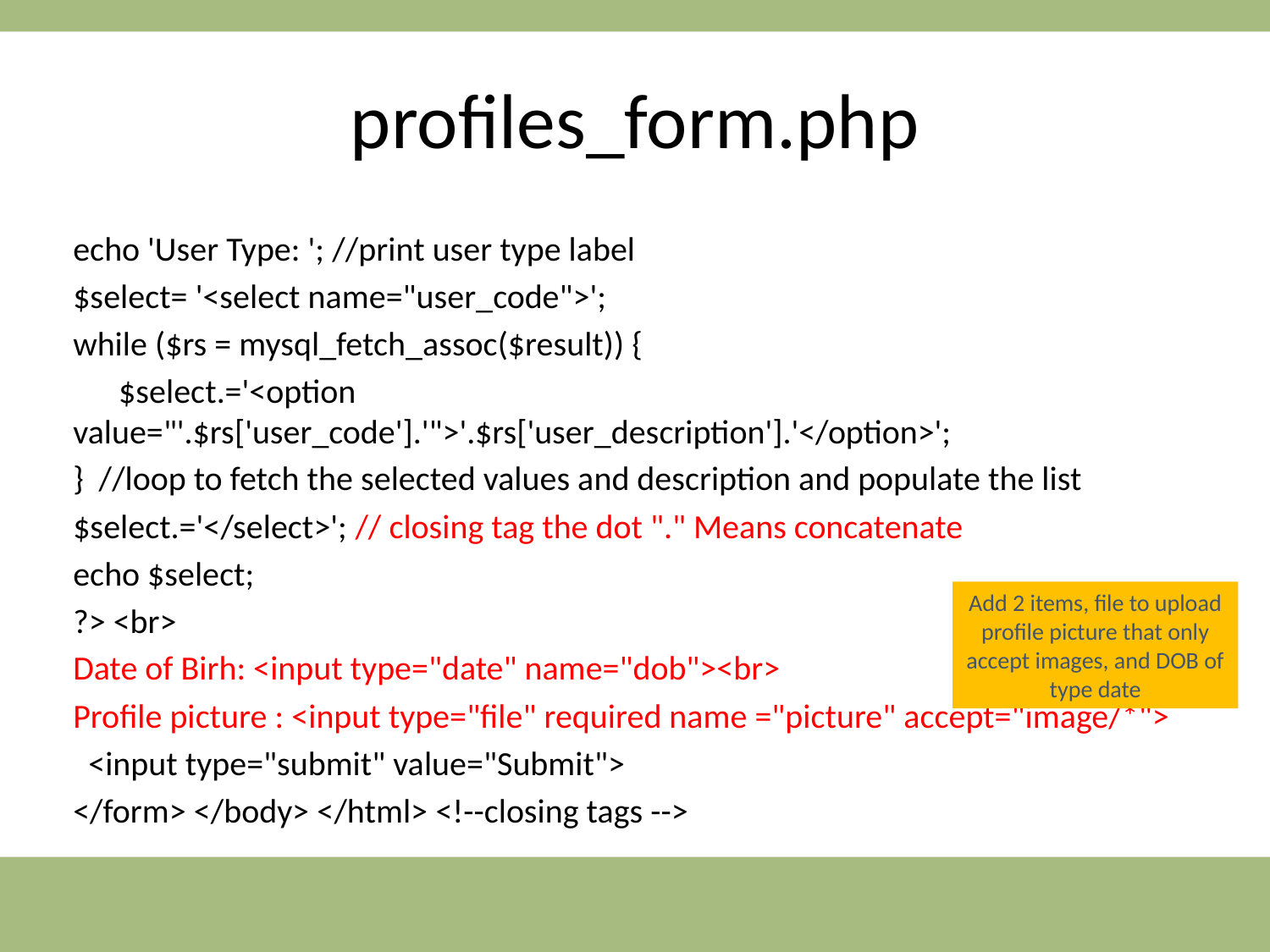

# profiles_form.php
echo 'User Type: '; //print user type label
$select= '<select name="user_code">';
while ($rs = mysql_fetch_assoc($result)) {
      $select.='<option value="'.$rs['user_code'].'">'.$rs['user_description'].'</option>';
}  //loop to fetch the selected values and description and populate the list
$select.='</select>'; // closing tag the dot "." Means concatenate
echo $select;
?> <br>
Date of Birh: <input type="date" name="dob"><br>
Profile picture : <input type="file" required name ="picture" accept="image/*">
  <input type="submit" value="Submit">
</form> </body> </html> <!--closing tags -->
Add 2 items, file to upload profile picture that only accept images, and DOB of type date